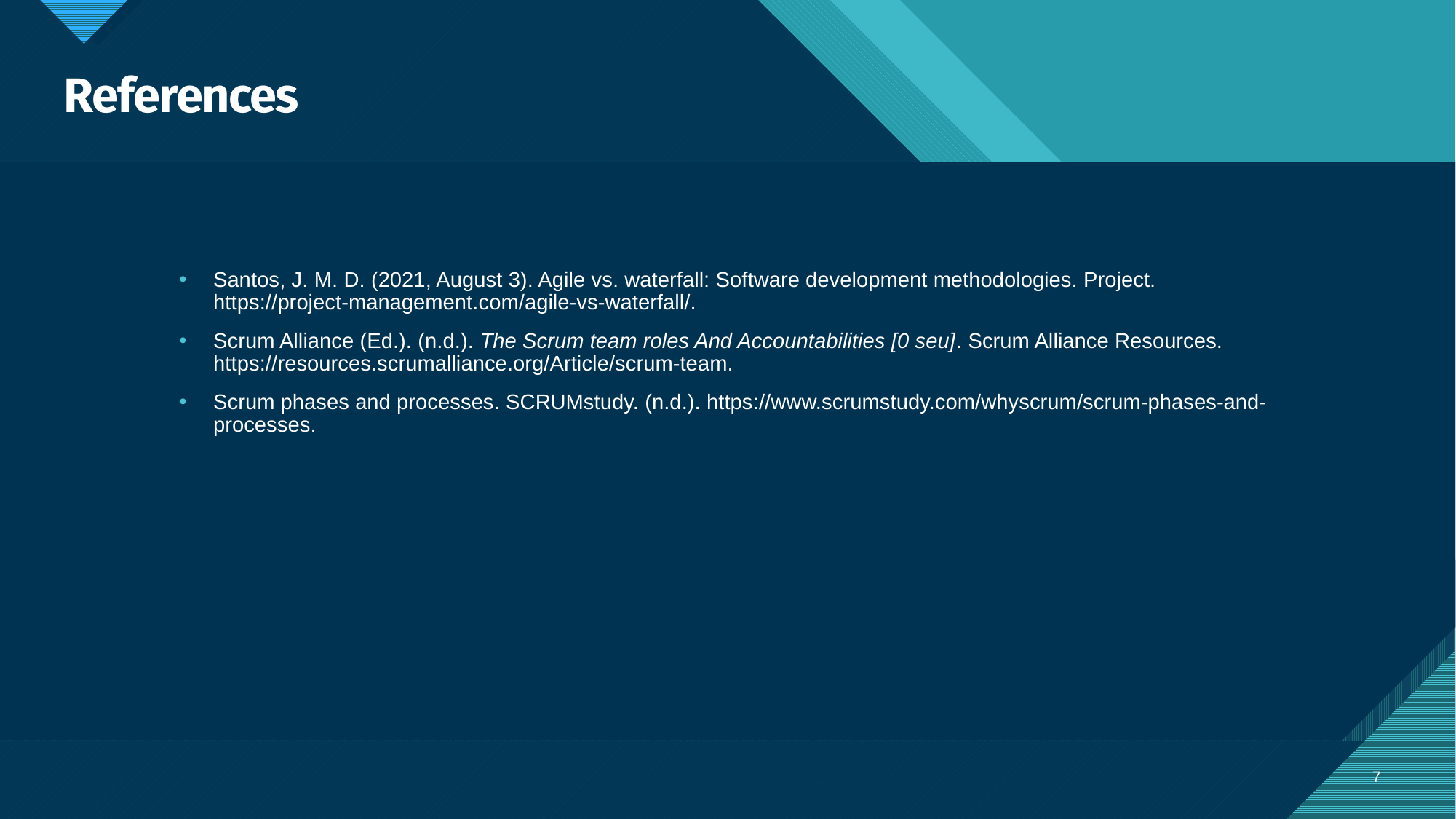

# References
Santos, J. M. D. (2021, August 3). Agile vs. waterfall: Software development methodologies. Project. https://project-management.com/agile-vs-waterfall/.
Scrum Alliance (Ed.). (n.d.). The Scrum team roles And Accountabilities [0 seu]. Scrum Alliance Resources. https://resources.scrumalliance.org/Article/scrum-team.
Scrum phases and processes. SCRUMstudy. (n.d.). https://www.scrumstudy.com/whyscrum/scrum-phases-and-processes.

7